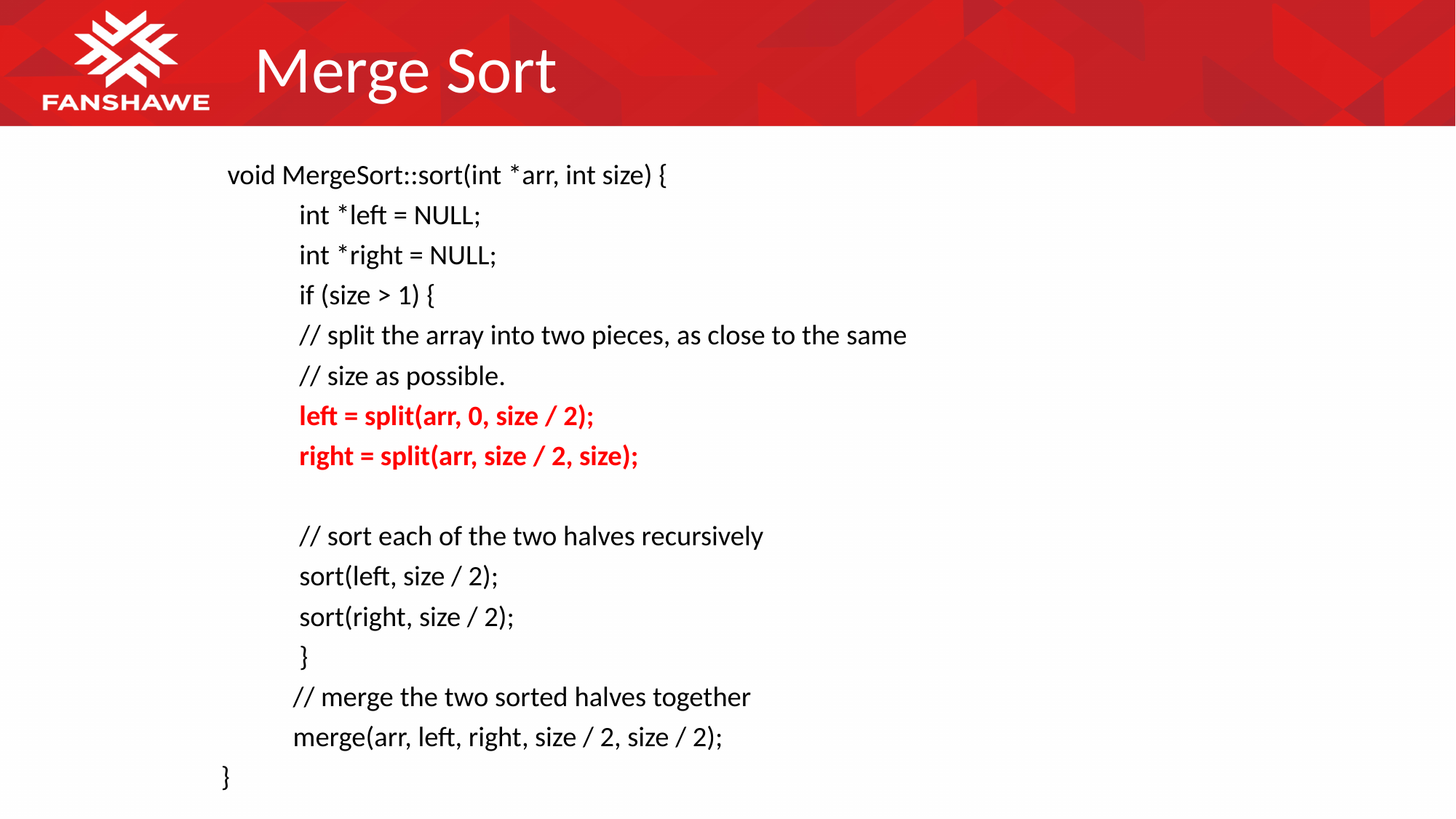

# Merge Sort
 void MergeSort::sort(int *arr, int size) {
	 int *left = NULL;
	 int *right = NULL;
	 if (size > 1) {
		 // split the array into two pieces, as close to the same
		 // size as possible.
		 left = split(arr, 0, size / 2);
		 right = split(arr, size / 2, size);

		 // sort each of the two halves recursively
		 sort(left, size / 2);
		 sort(right, size / 2);
	 }
		// merge the two sorted halves together
		merge(arr, left, right, size / 2, size / 2);
}